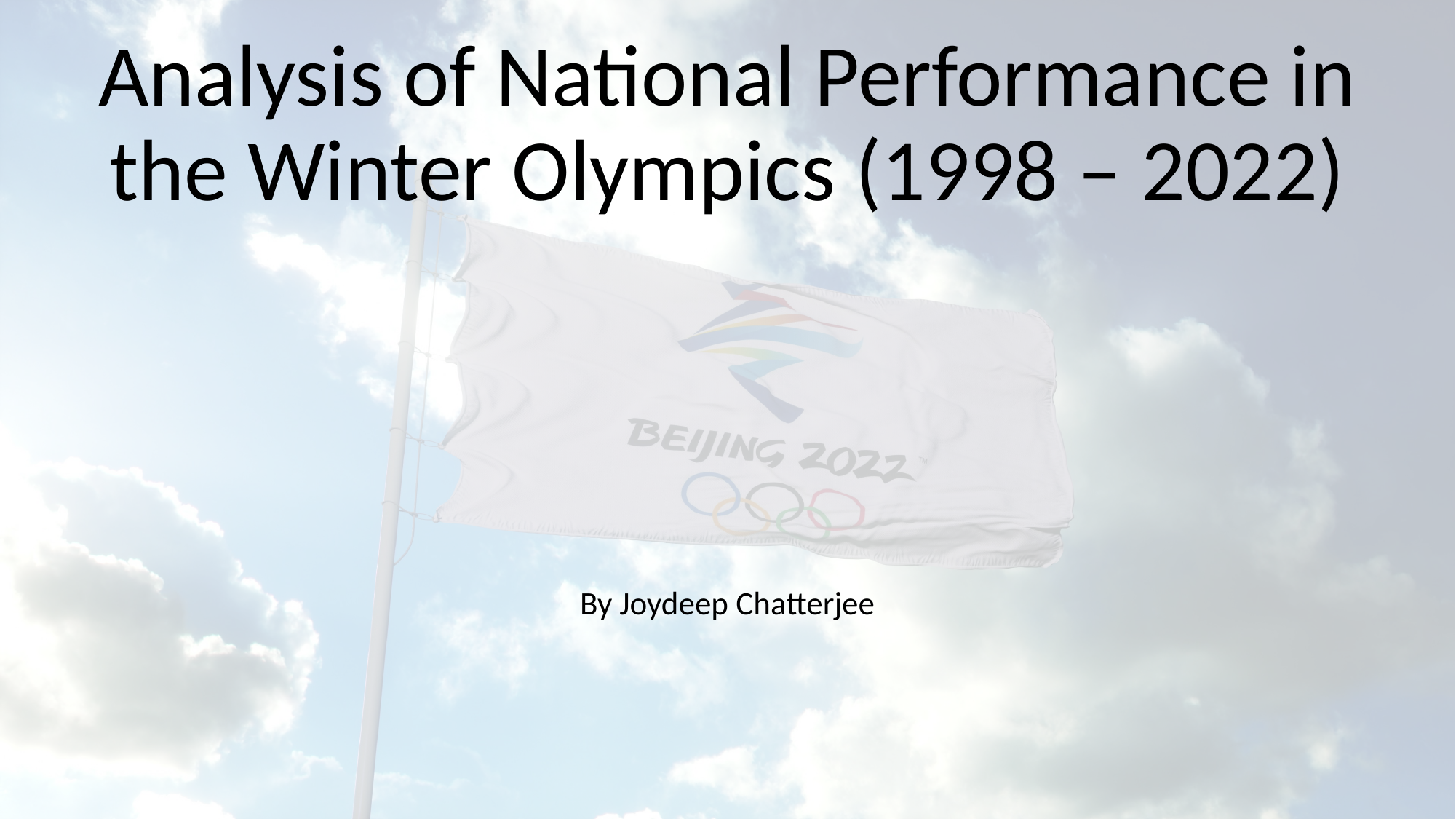

# Analysis of National Performance in the Winter Olympics (1998 – 2022)

By Joydeep Chatterjee